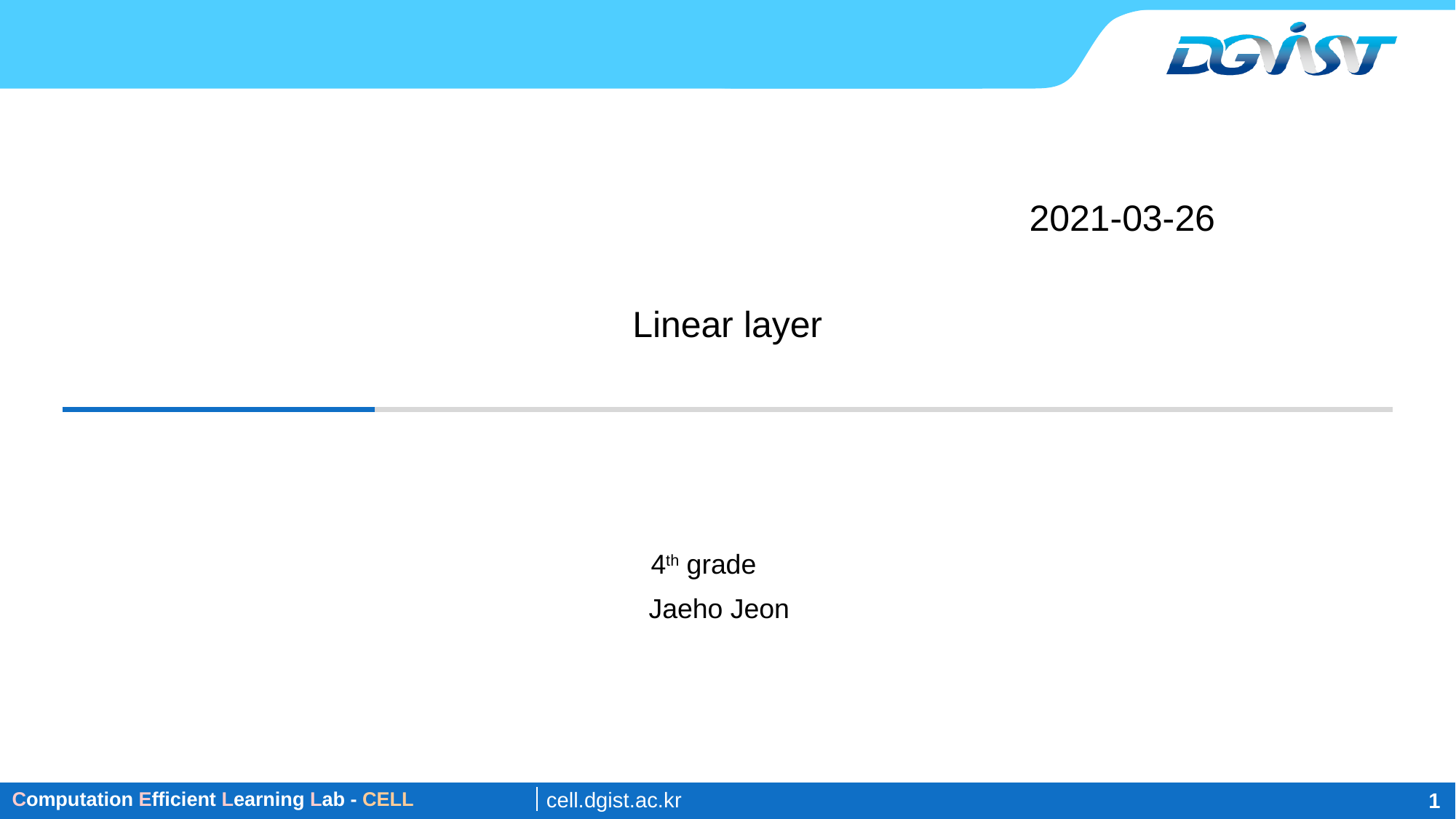

2021-03-26
# Linear layer

4th grade
Jaeho Jeon